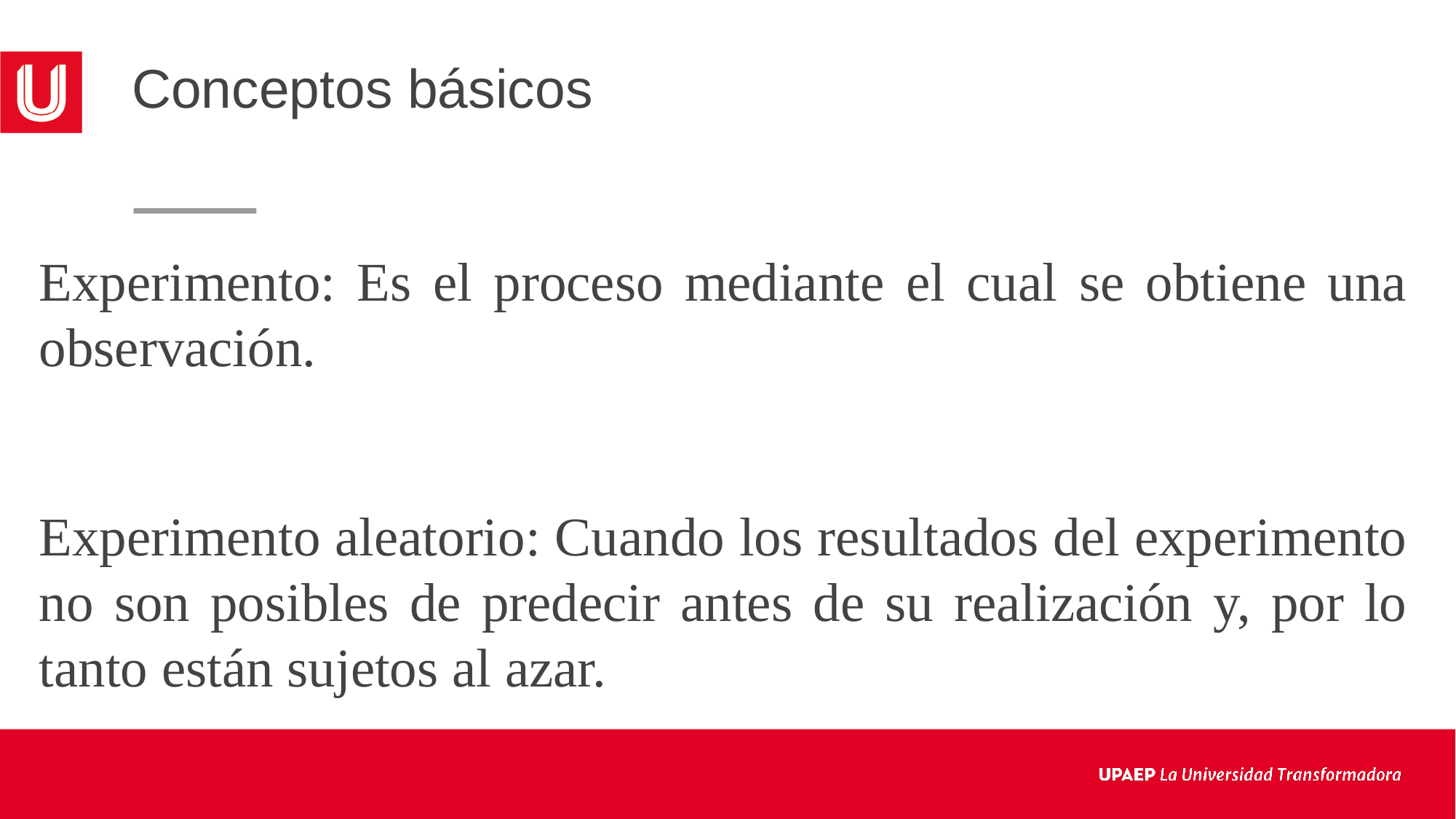

# Conceptos básicos
Experimento: Es el proceso mediante el cual se obtiene una observación.
Experimento aleatorio: Cuando los resultados del experimento no son posibles de predecir antes de su realización y, por lo tanto están sujetos al azar.